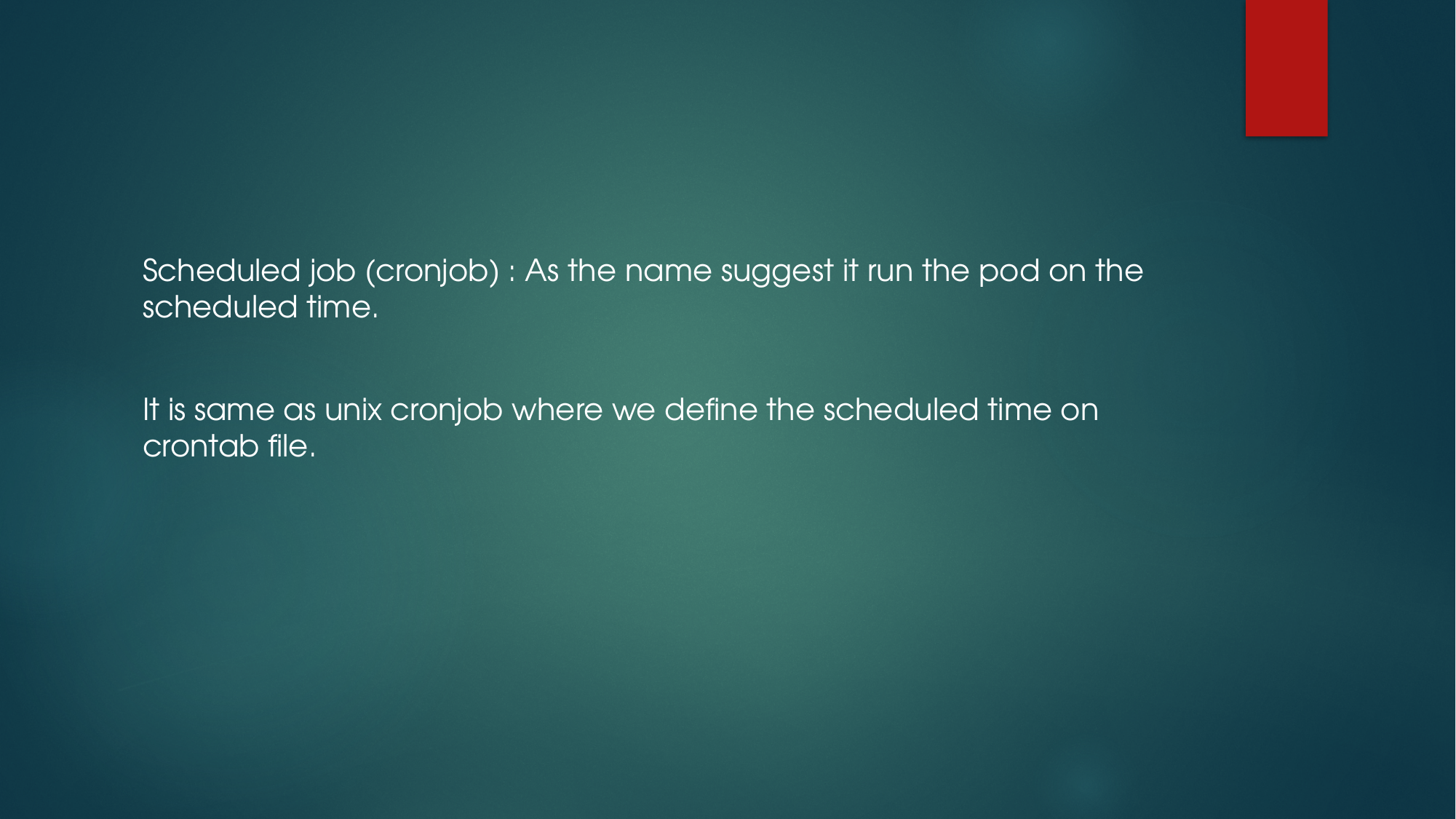

#
Scheduled job (cronjob) : As the name suggest it run the pod on the scheduled time.

It is same as unix cronjob where we define the scheduled time on crontab file.